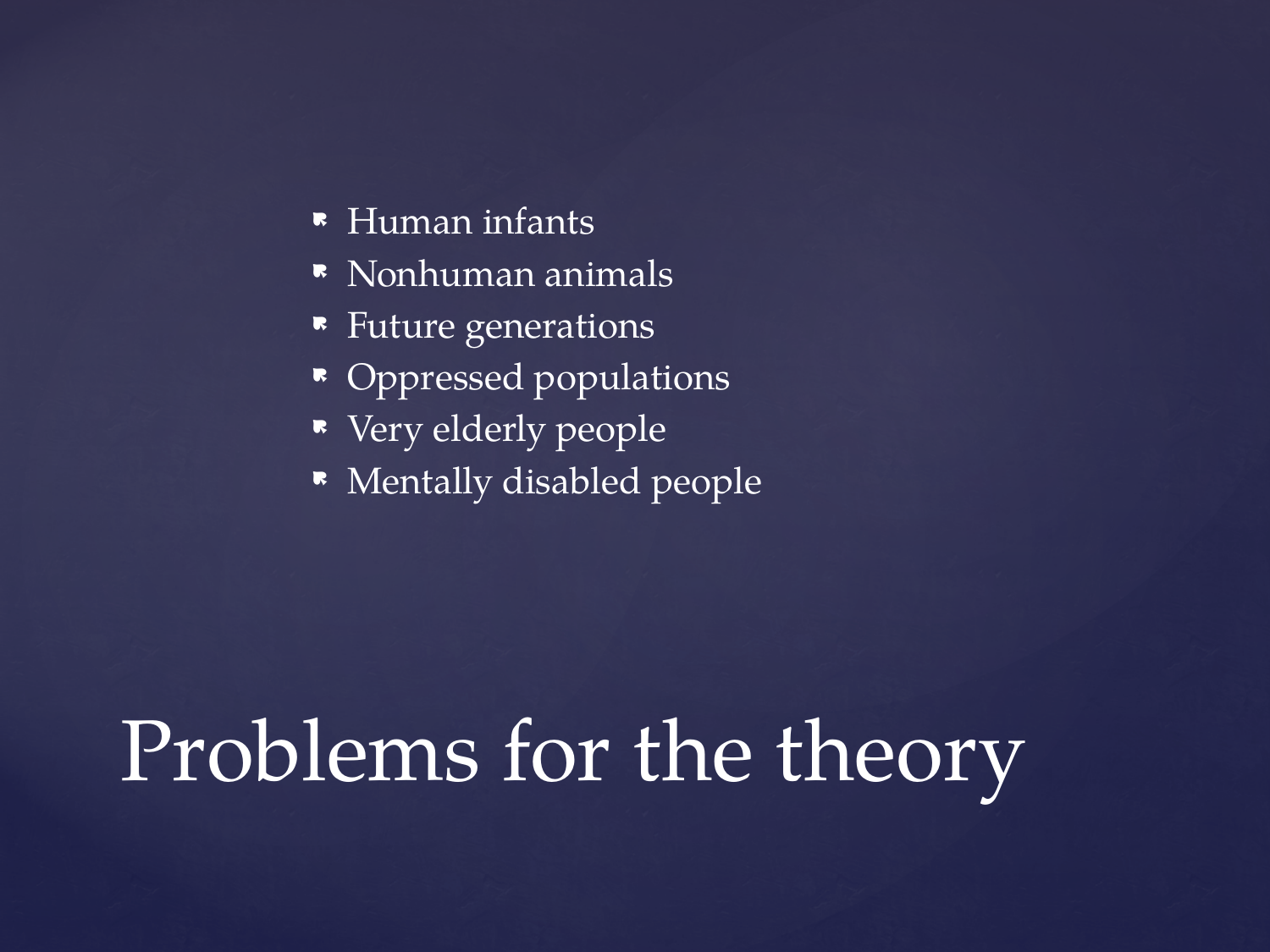

Human infants
Nonhuman animals
Future generations
Oppressed populations
Very elderly people
Mentally disabled people
# Problems for the theory